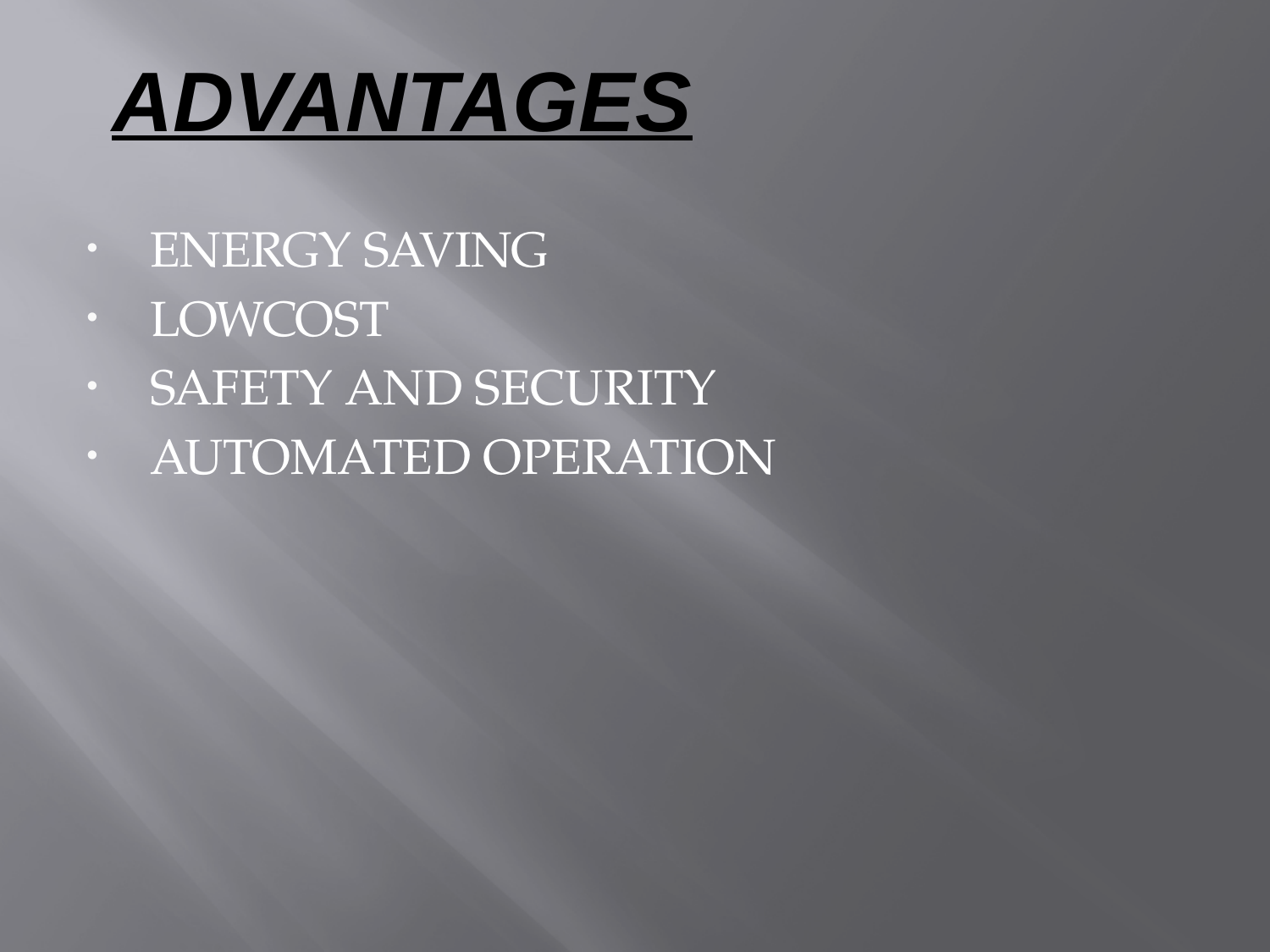

# ADVANTAGES
ENERGY SAVING
LOWCOST
SAFETY AND SECURITY
AUTOMATED OPERATION